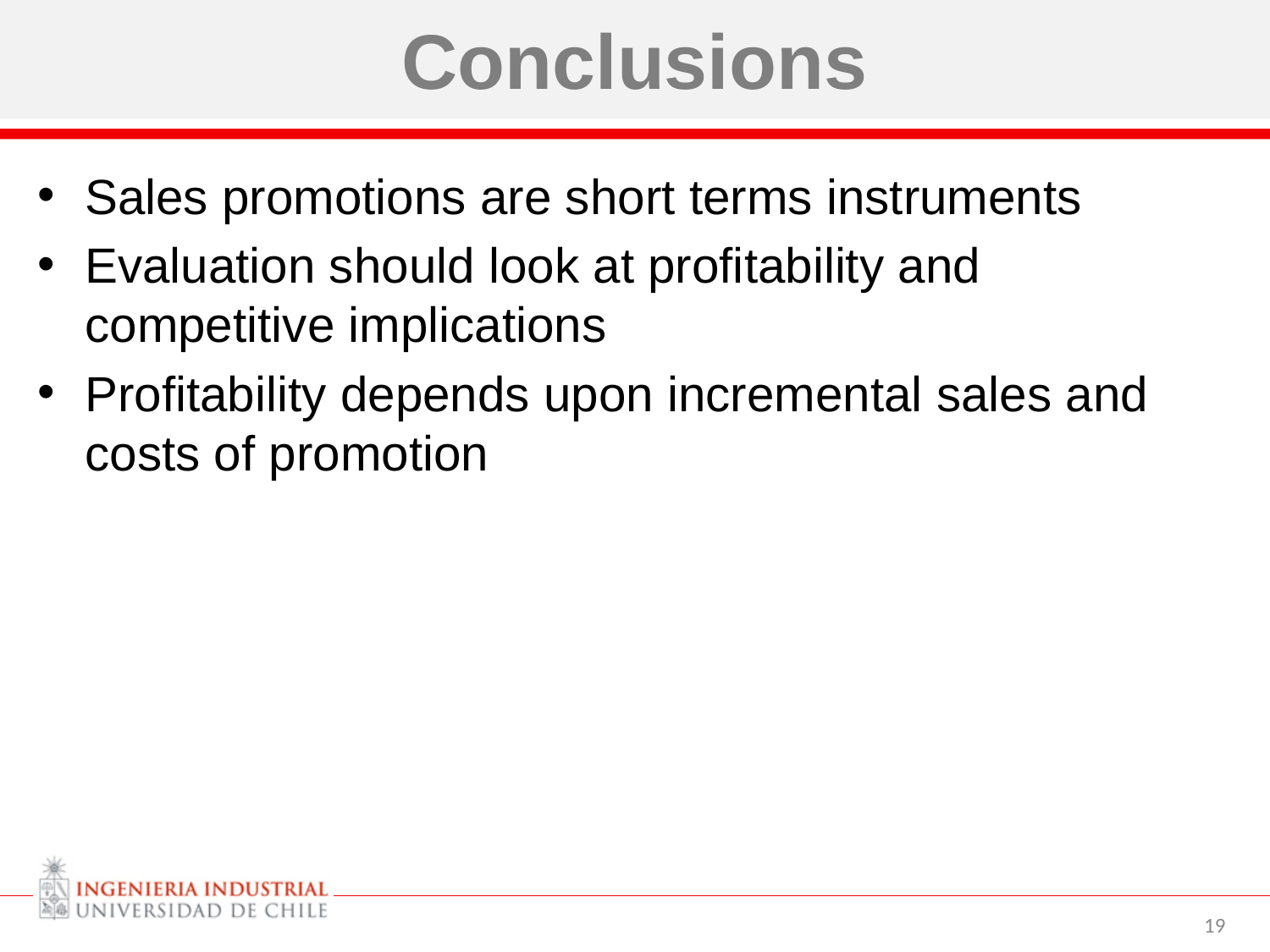

# Conclusions
Sales promotions are short terms instruments
Evaluation should look at profitability and competitive implications
Profitability depends upon incremental sales and costs of promotion
19